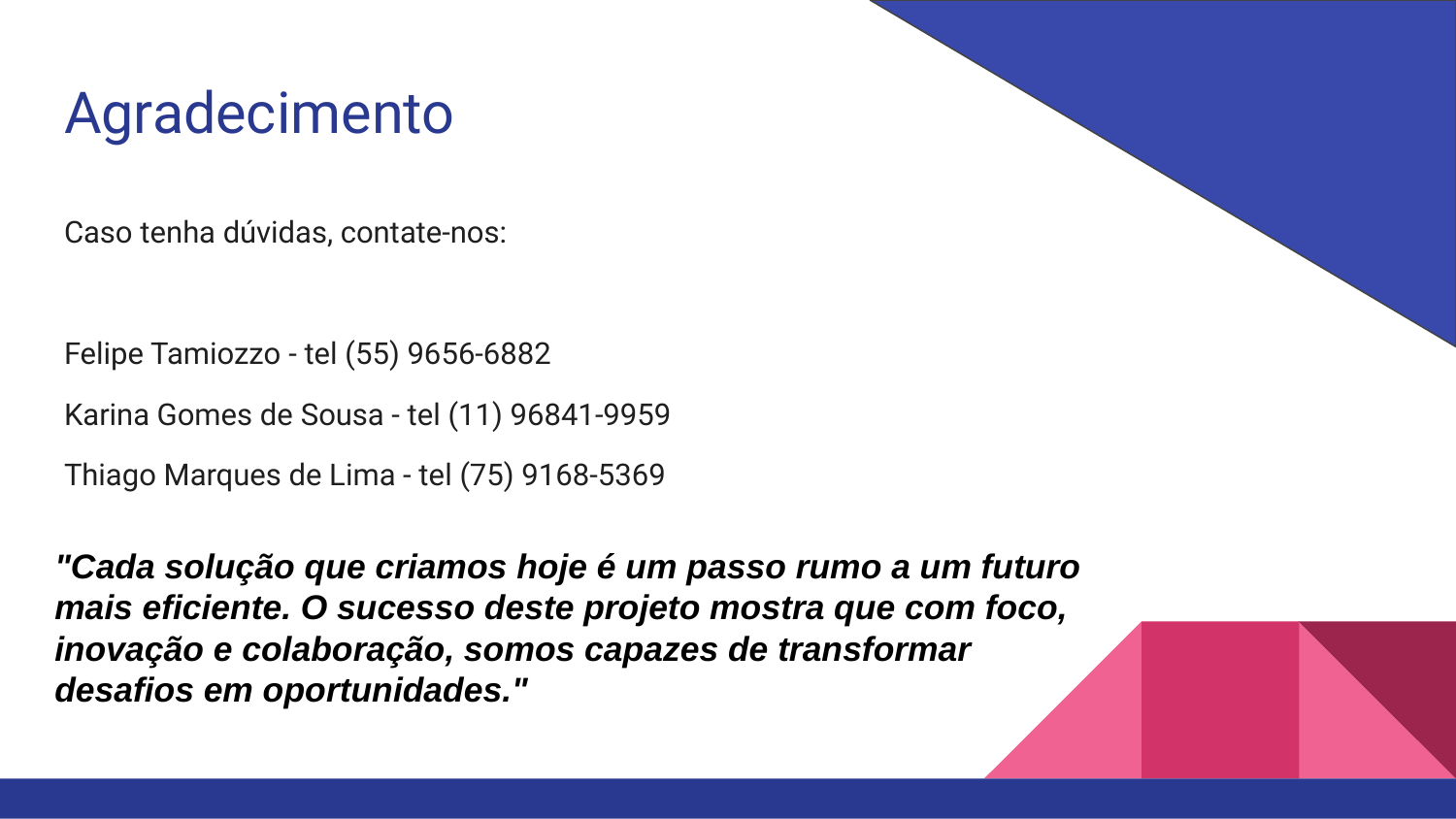

# Agradecimento
Caso tenha dúvidas, contate-nos:

Felipe Tamiozzo - tel (55) 9656-6882
Karina Gomes de Sousa - tel (11) 96841-9959
Thiago Marques de Lima - tel (75) 9168-5369
"Cada solução que criamos hoje é um passo rumo a um futuro mais eficiente. O sucesso deste projeto mostra que com foco, inovação e colaboração, somos capazes de transformar desafios em oportunidades."